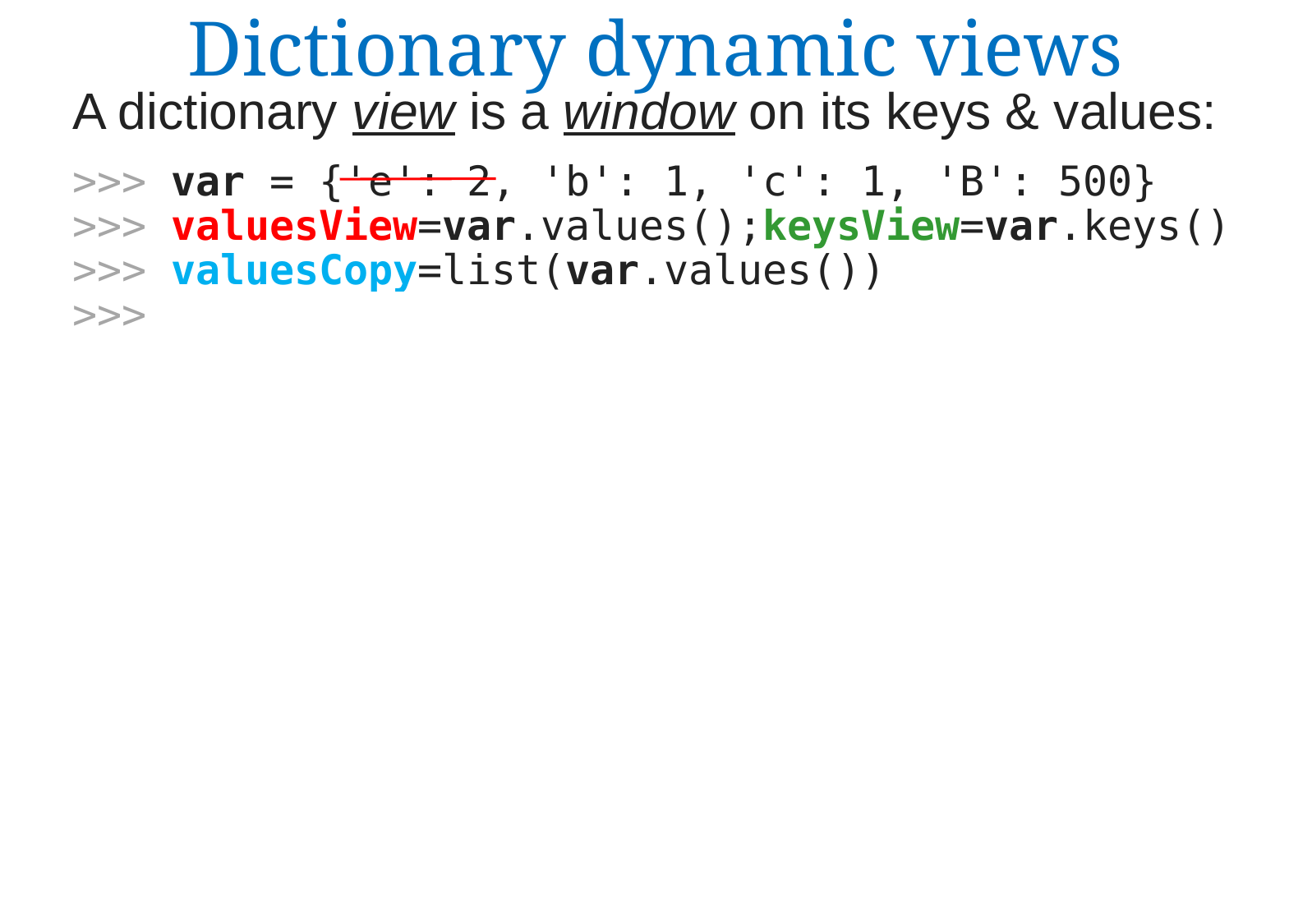

Dictionary dynamic views
A dictionary view is a window on its keys & values:

>>> var = {'e': 2, 'b': 1, 'c': 1, 'B': 500}
>>> valuesView=var.values();keysView=var.keys()
>>> valuesCopy=list(var.values())
>>> del var['e']
>>> keysView # No e anymore!
dict_keys(['s', 'b', 'S'])
>>> valuesView # No e value (2) anymore!
dict_values([1, 1, 500])
>>> valuesCopy # But the copied one kept the 2!
dict_values([2, 1, 1, 500])

See what dynamic means? keysView is not a copy of var’s keys, only window pointing to those keys
If keys change, then, looking through the window, you’ll see.
If you don’t want this (eg, it you’re iterating over a dictionary while also changing it), then make a .copy() instead.